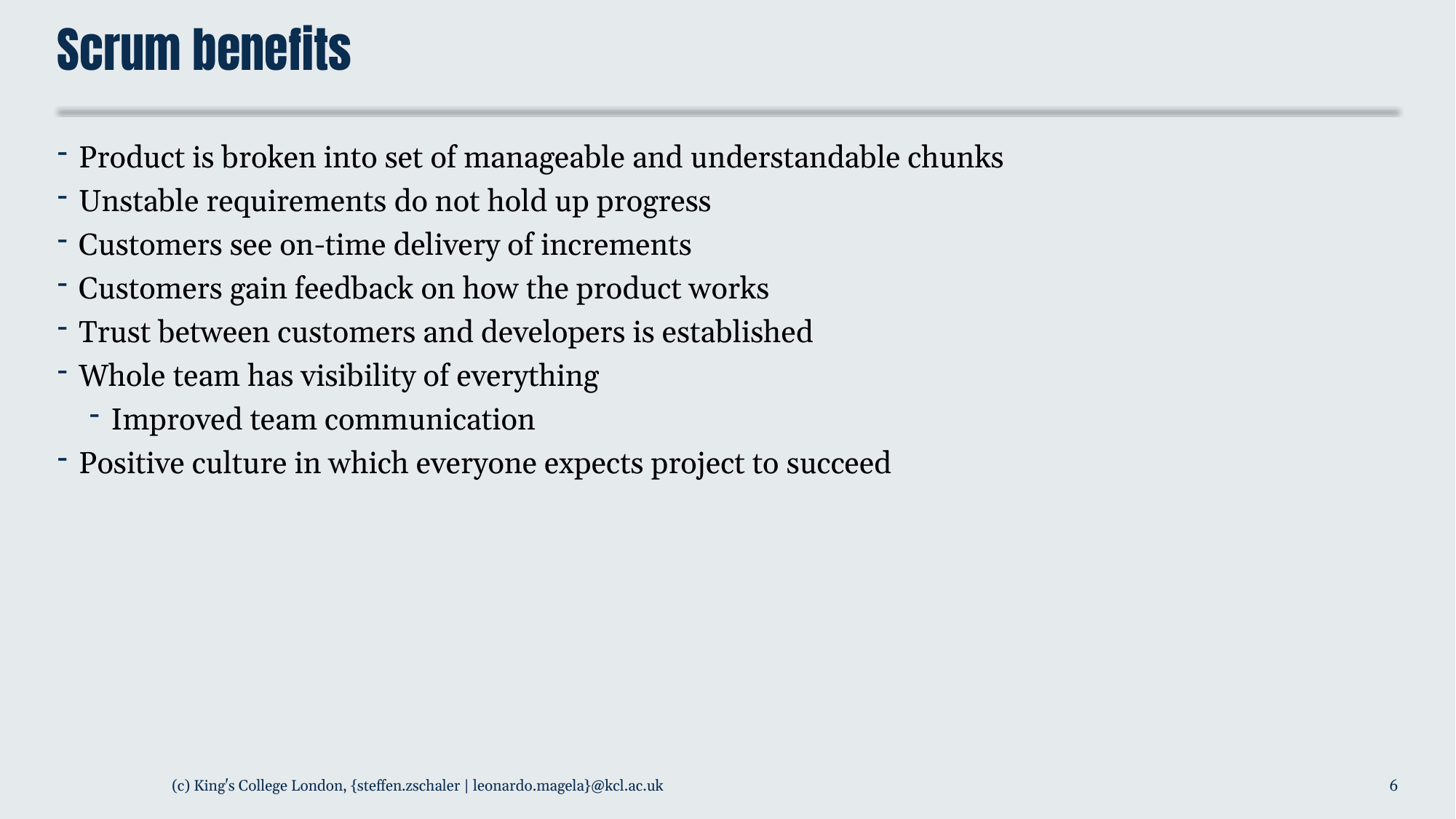

# Scrum benefits
Product is broken into set of manageable and understandable chunks
Unstable requirements do not hold up progress
Customers see on-time delivery of increments
Customers gain feedback on how the product works
Trust between customers and developers is established
Whole team has visibility of everything
Improved team communication
Positive culture in which everyone expects project to succeed
(c) King's College London, {steffen.zschaler | leonardo.magela}@kcl.ac.uk
6